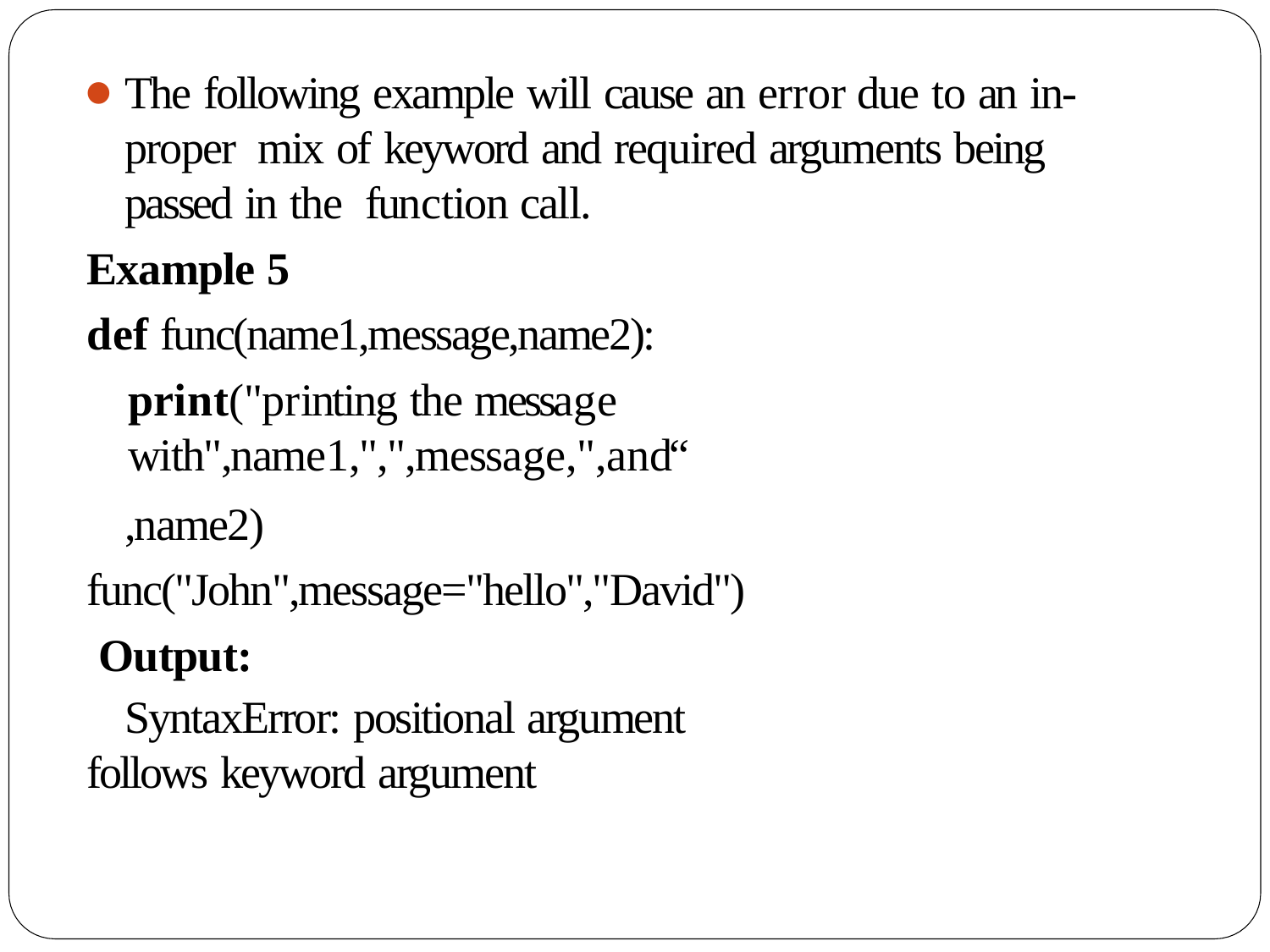

The following example will cause an error due to an in-proper  mix of keyword and required arguments being passed in the  function call.
Example 5
def func(name1,message,name2):
print("printing the message with",name1,",",message,",and“
,name2)  func("John",message="hello","David")  Output:
SyntaxError: positional argument follows keyword argument